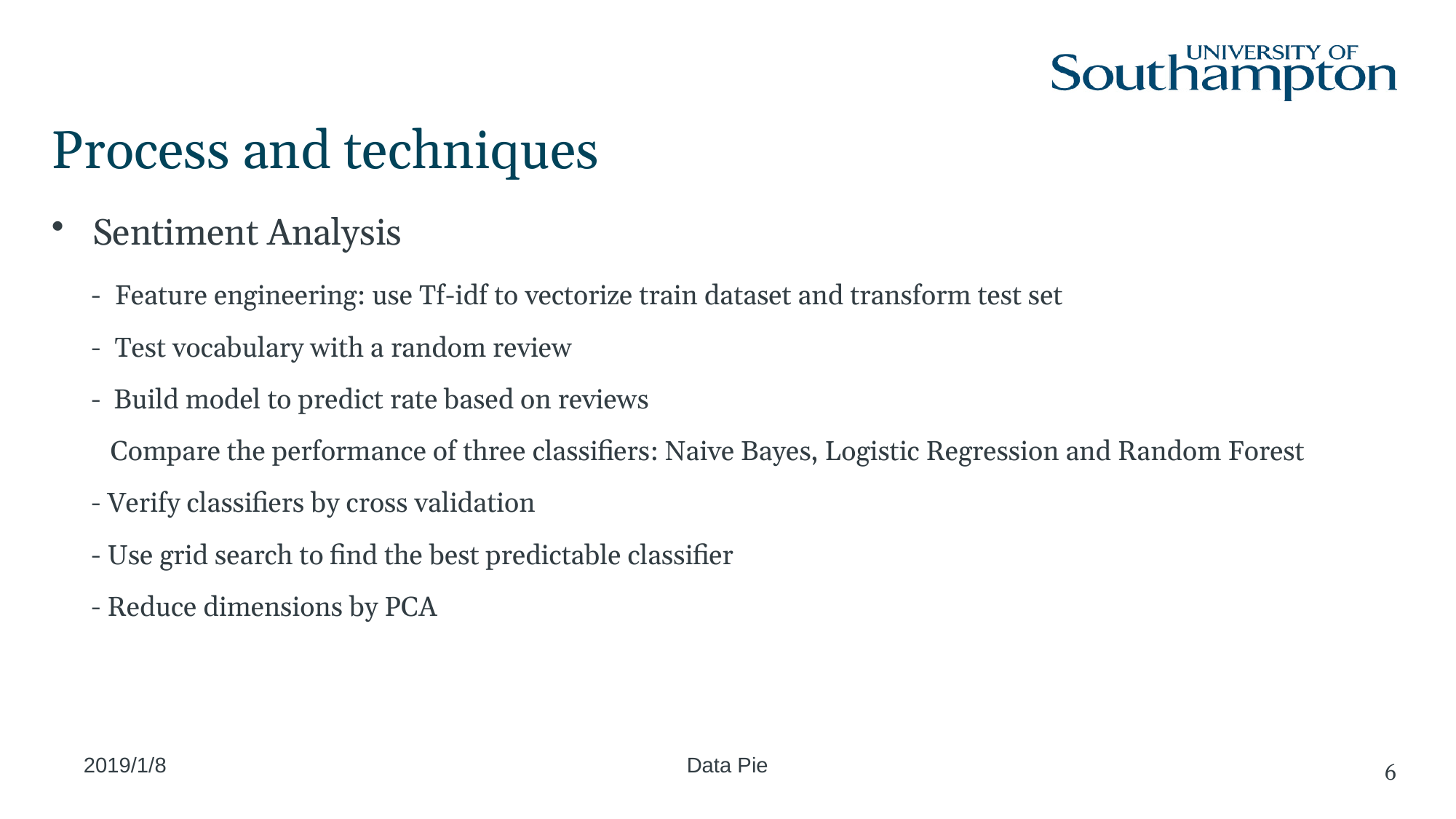

# Process and techniques
Sentiment Analysis
      - ﻿ Feature engineering: use Tf-idf to vectorize train dataset and transform test set
      - ﻿ Test vocabulary with a random review
      -  Build model to predict rate based on reviews
         Compare the performance of three classifiers: Naive Bayes, Logistic Regression and Random Forest
      - Verify classifiers by cross validation
      - Use grid search to find the best predictable classifier
      - Reduce dimensions by PCA

2019/1/8
Data Pie
6